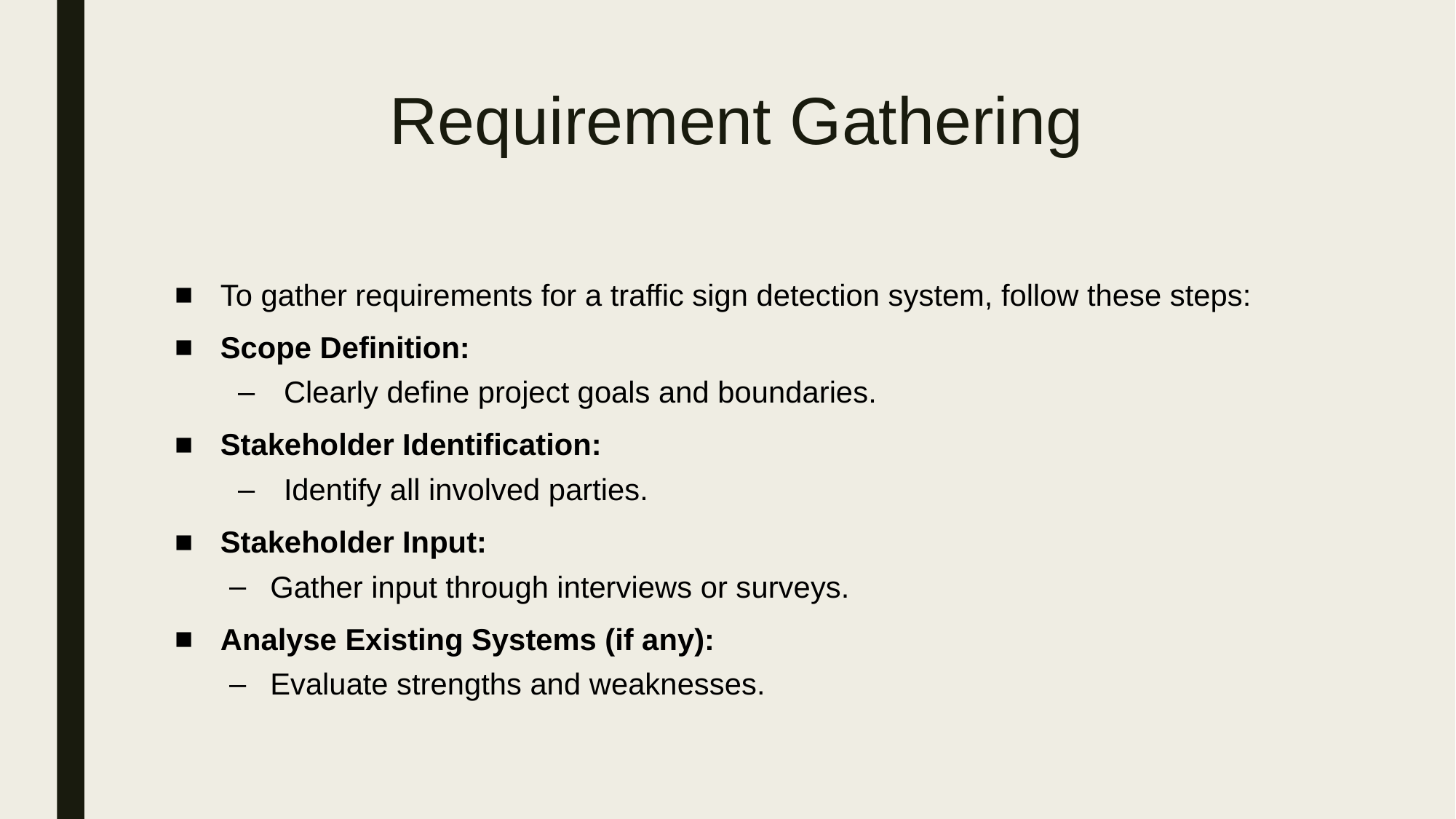

# Requirement Gathering
To gather requirements for a traffic sign detection system, follow these steps:
Scope Definition:
Clearly define project goals and boundaries.
Stakeholder Identification:
Identify all involved parties.
Stakeholder Input:
Gather input through interviews or surveys.
Analyse Existing Systems (if any):
Evaluate strengths and weaknesses.